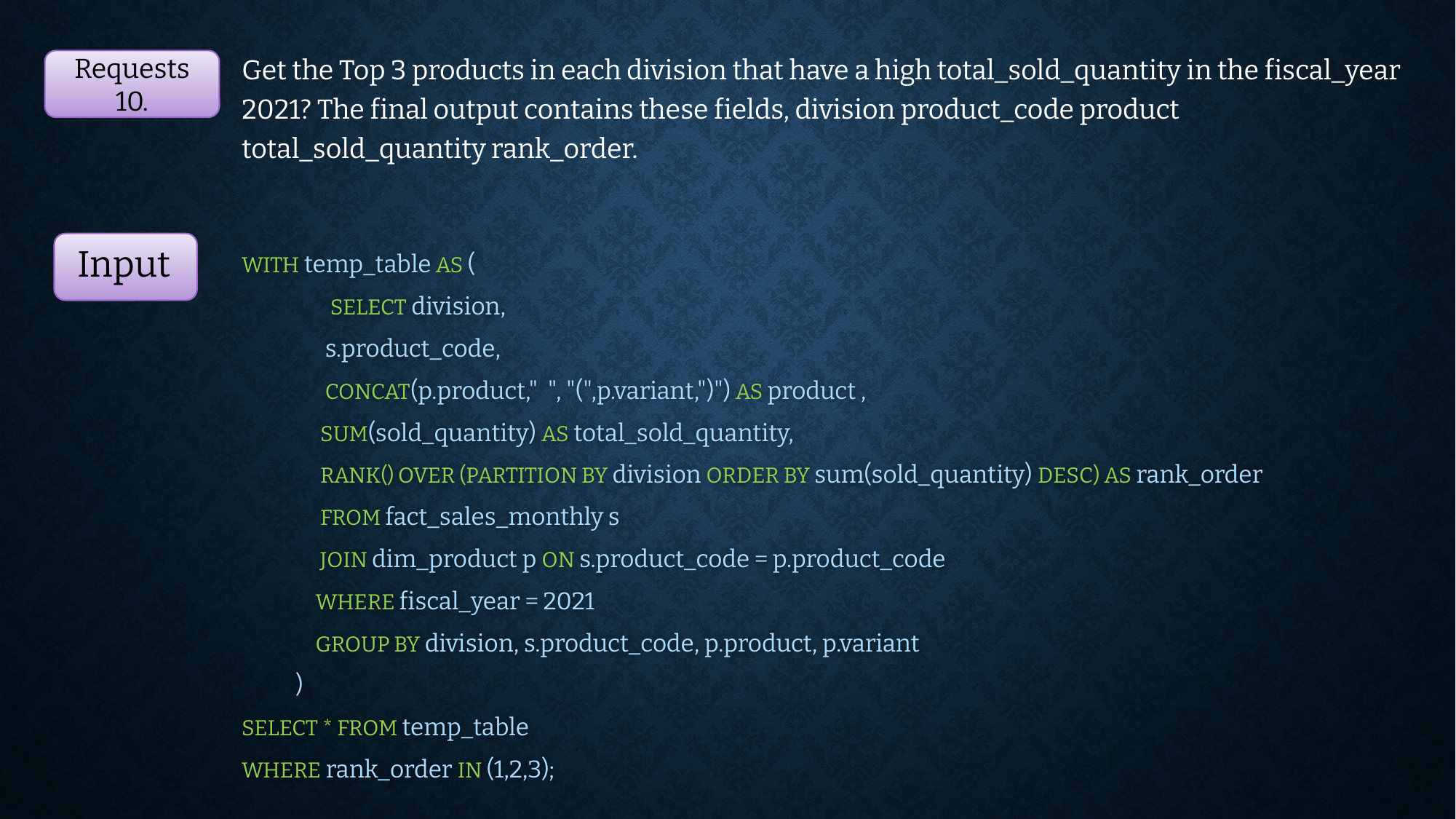

Get the Top 3 products in each division that have a high total_sold_quantity in the fiscal_year 2021? The final output contains these fields, division product_code product total_sold_quantity rank_order.
Requests 10.

Input
WITH temp_table AS (
                  SELECT division,
                 s.product_code,
                 CONCAT(p.product,"  ", "(",p.variant,")") AS product ,
                SUM(sold_quantity) AS total_sold_quantity,
                RANK() OVER (PARTITION BY division ORDER BY sum(sold_quantity) DESC) AS rank_order
                FROM fact_sales_monthly s
                JOIN dim_product p ON s.product_code = p.product_code
               WHERE fiscal_year = 2021
               GROUP BY division, s.product_code, p.product, p.variant
           )
SELECT * FROM temp_table
WHERE rank_order IN (1,2,3);